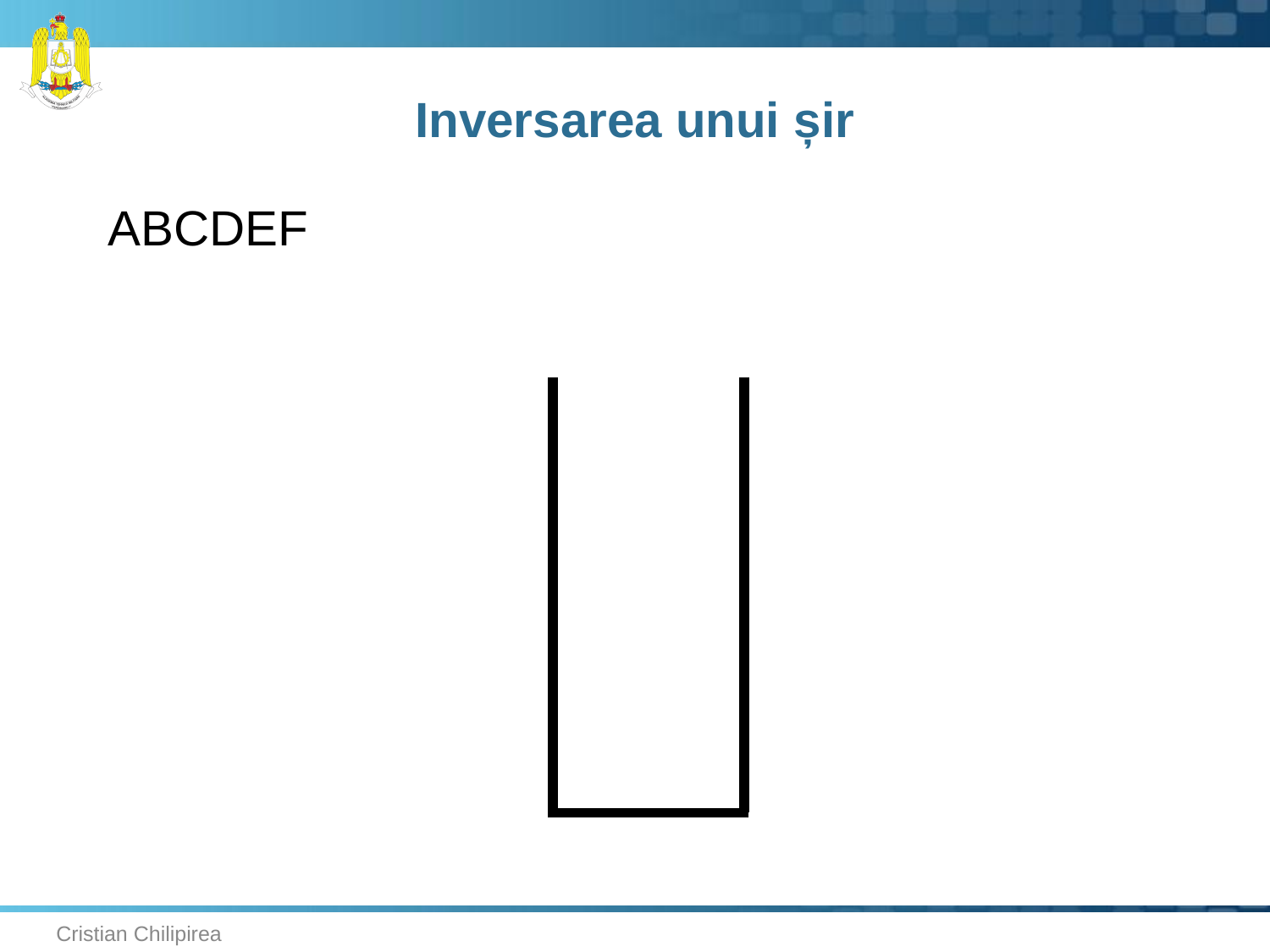

# Inversarea unui șir
ABCDEF
Cristian Chilipirea